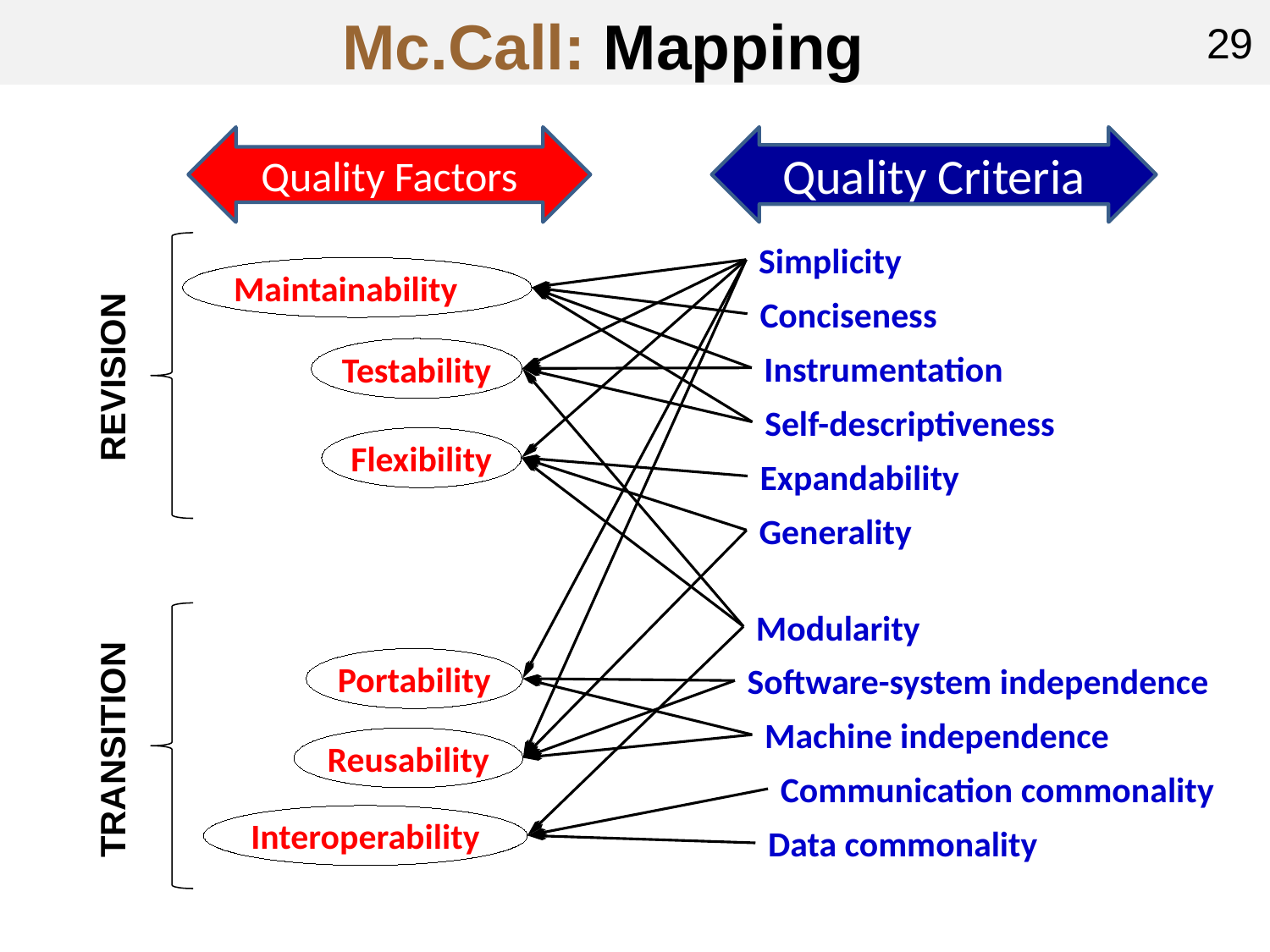

# Mc.Call: Mapping
29
Quality Factors
Quality Criteria
Simplicity

Maintainability
Conciseness
Testability
Instrumentation
REVISION
Self-descriptiveness
Flexibility
Expandability
Generality
Modularity

Portability
Software-system independence
Machine independence
TRANSITION
Reusability
Communication commonality
Interoperability
Data commonality